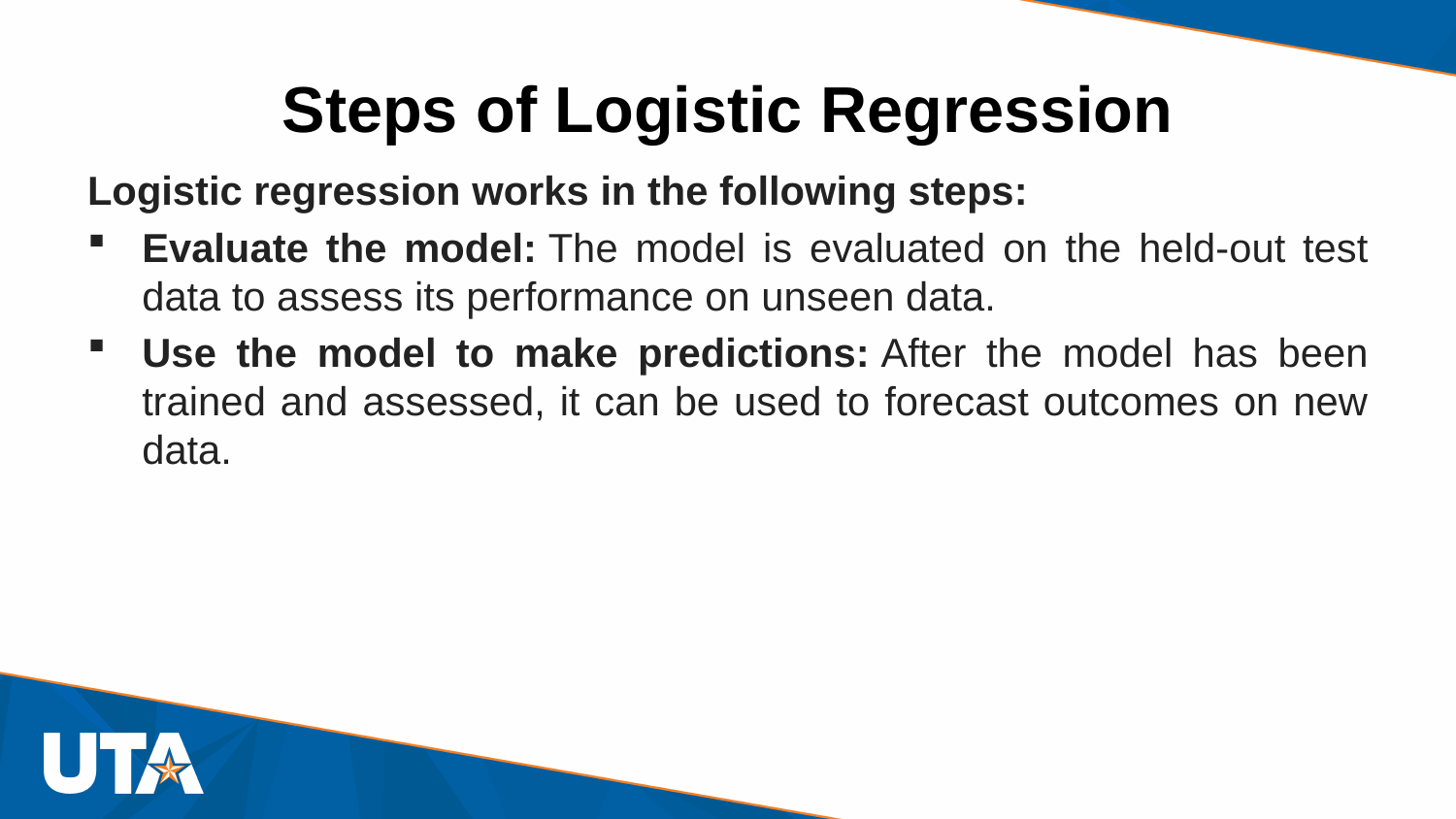

# Steps of Logistic Regression
Logistic regression works in the following steps:
Evaluate the model: The model is evaluated on the held-out test data to assess its performance on unseen data.
Use the model to make predictions: After the model has been trained and assessed, it can be used to forecast outcomes on new data.